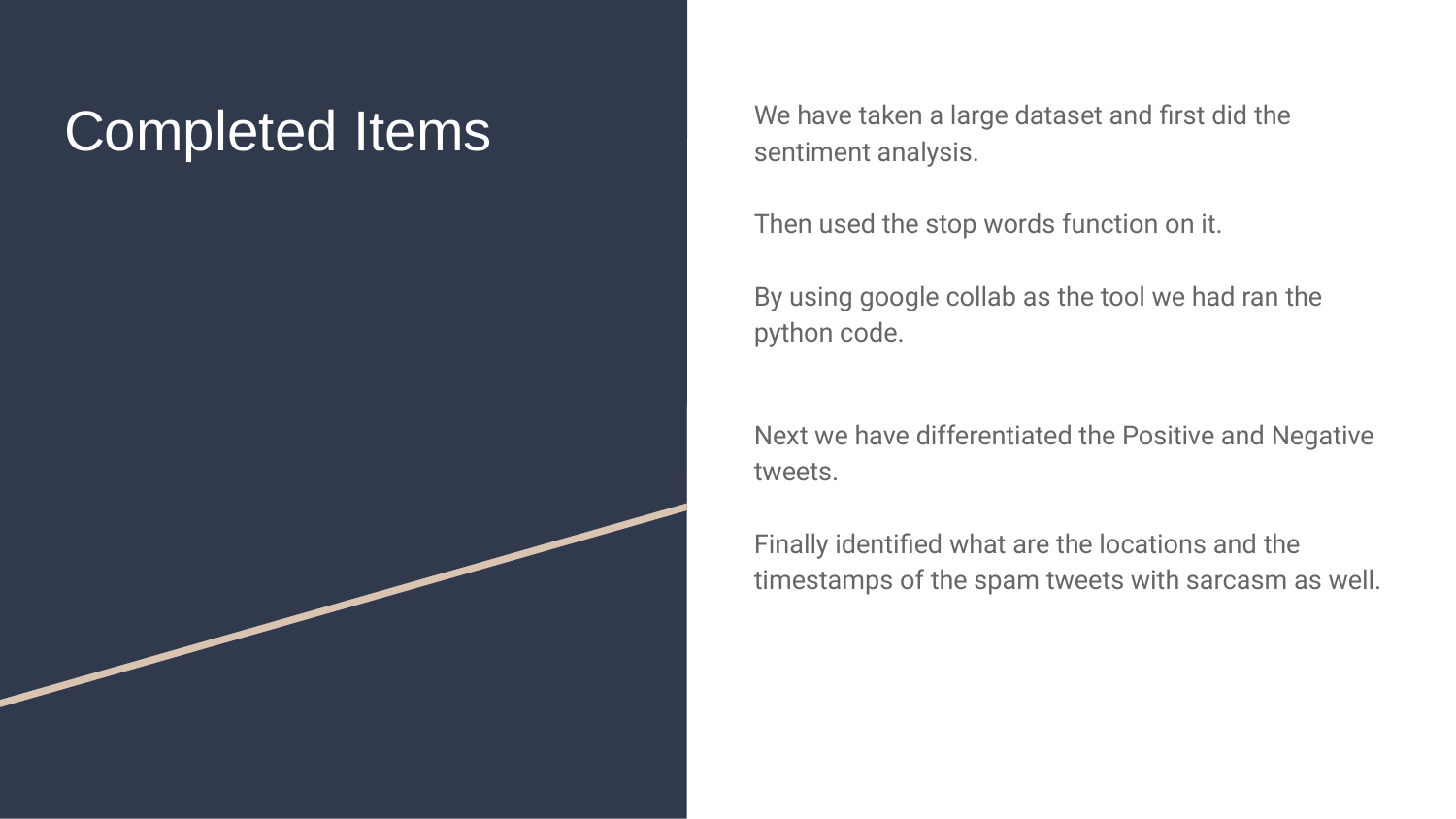

# Completed Items
We have taken a large dataset and first did the sentiment analysis.

Then used the stop words function on it.

By using google collab as the tool we had ran the python code.

Next we have differentiated the Positive and Negative tweets.

Finally identified what are the locations and the timestamps of the spam tweets with sarcasm as well.